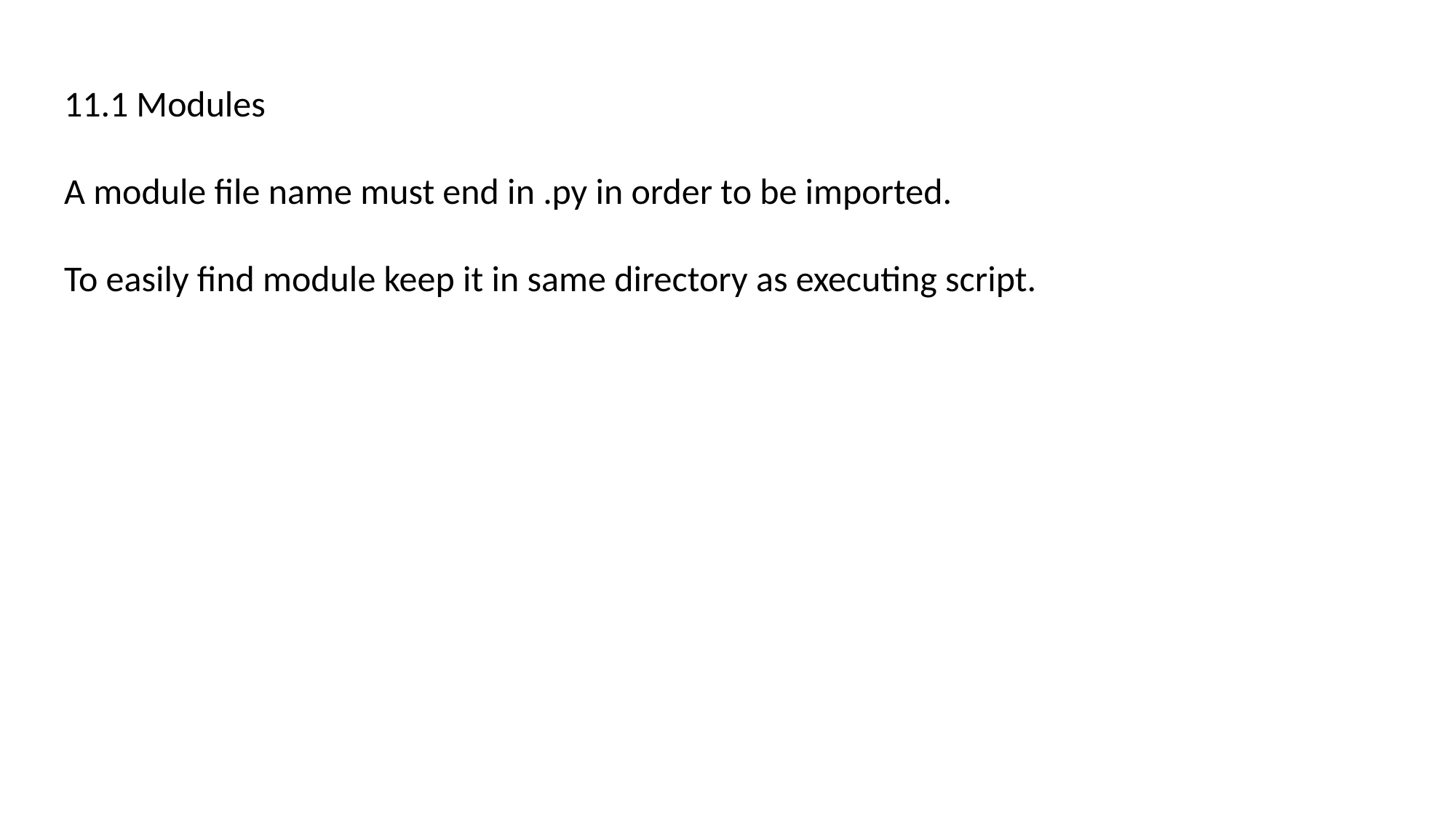

11.1 Modules

A module file name must end in .py in order to be imported.

To easily find module keep it in same directory as executing script.